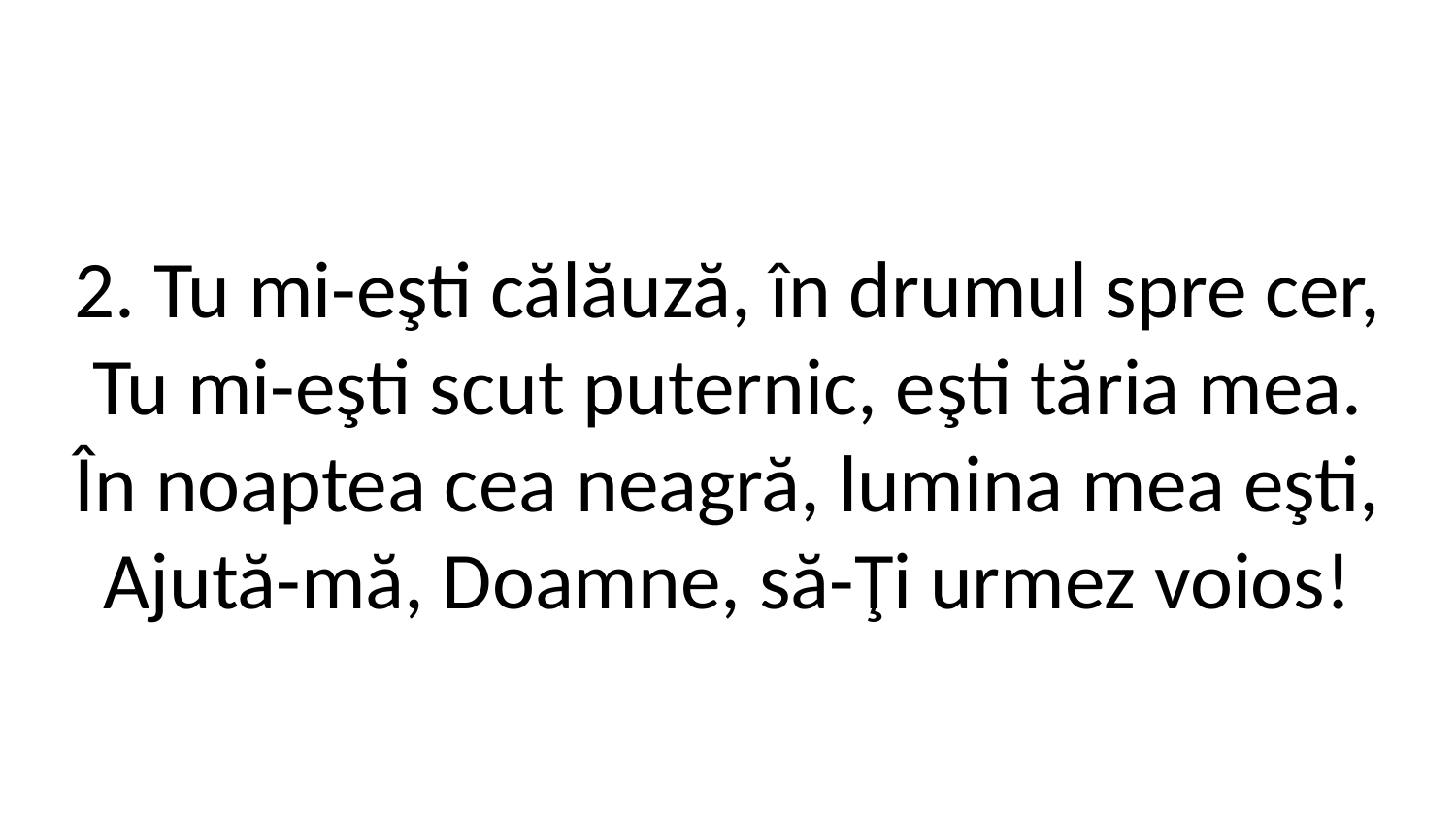

2. Tu mi-eşti călăuză, în drumul spre cer,
Tu mi-eşti scut puternic, eşti tăria mea.
În noaptea cea neagră, lumina mea eşti,
Ajută-mă, Doamne, să-Ţi urmez voios!